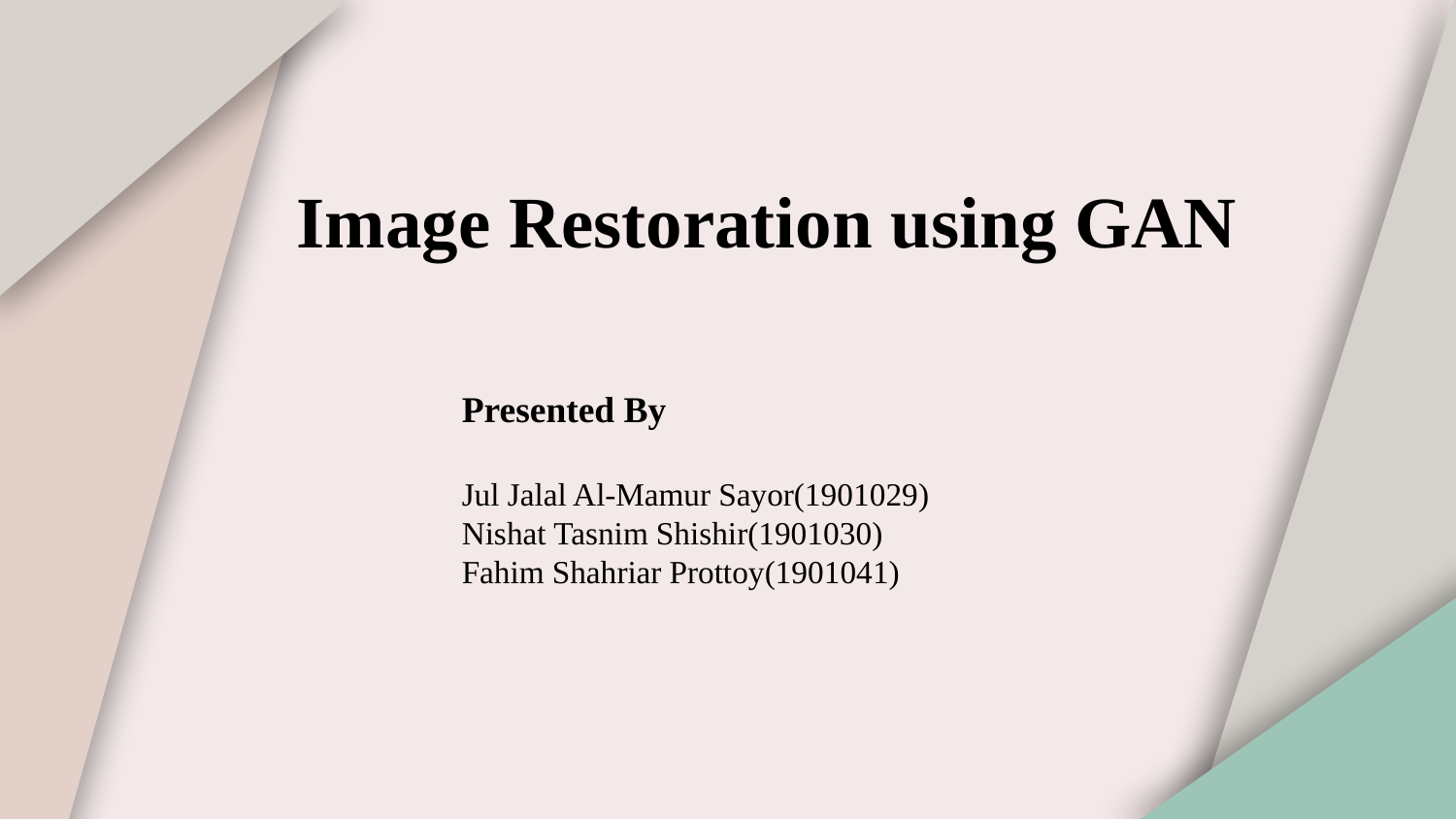

# Image Restoration using GAN
Presented By

Jul Jalal Al-Mamur Sayor(1901029)
Nishat Tasnim Shishir(1901030)
Fahim Shahriar Prottoy(1901041)